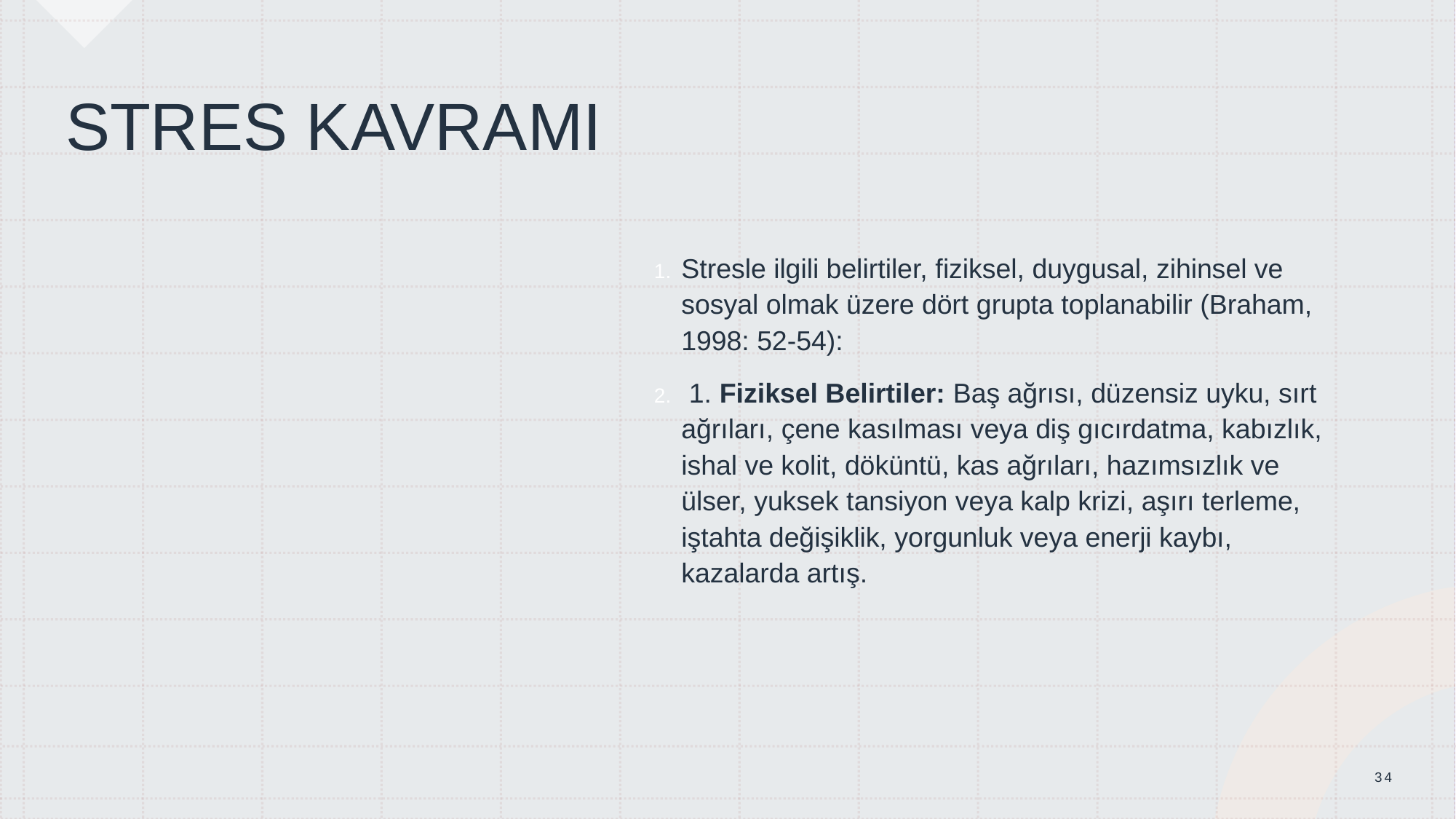

STRES KAVRAMI
Stresle ilgili belirtiler, fiziksel, duygusal, zihinsel ve sosyal olmak üzere dört grupta toplanabilir (Braham, 1998: 52-54):
 1. Fiziksel Belirtiler: Baş ağrısı, düzensiz uyku, sırt ağrıları, çene kasılması veya diş gıcırdatma, kabızlık, ishal ve kolit, döküntü, kas ağrıları, hazımsızlık ve ülser, yuksek tansiyon veya kalp krizi, aşırı terleme, iştahta değişiklik, yorgunluk veya enerji kaybı, kazalarda artış.

34